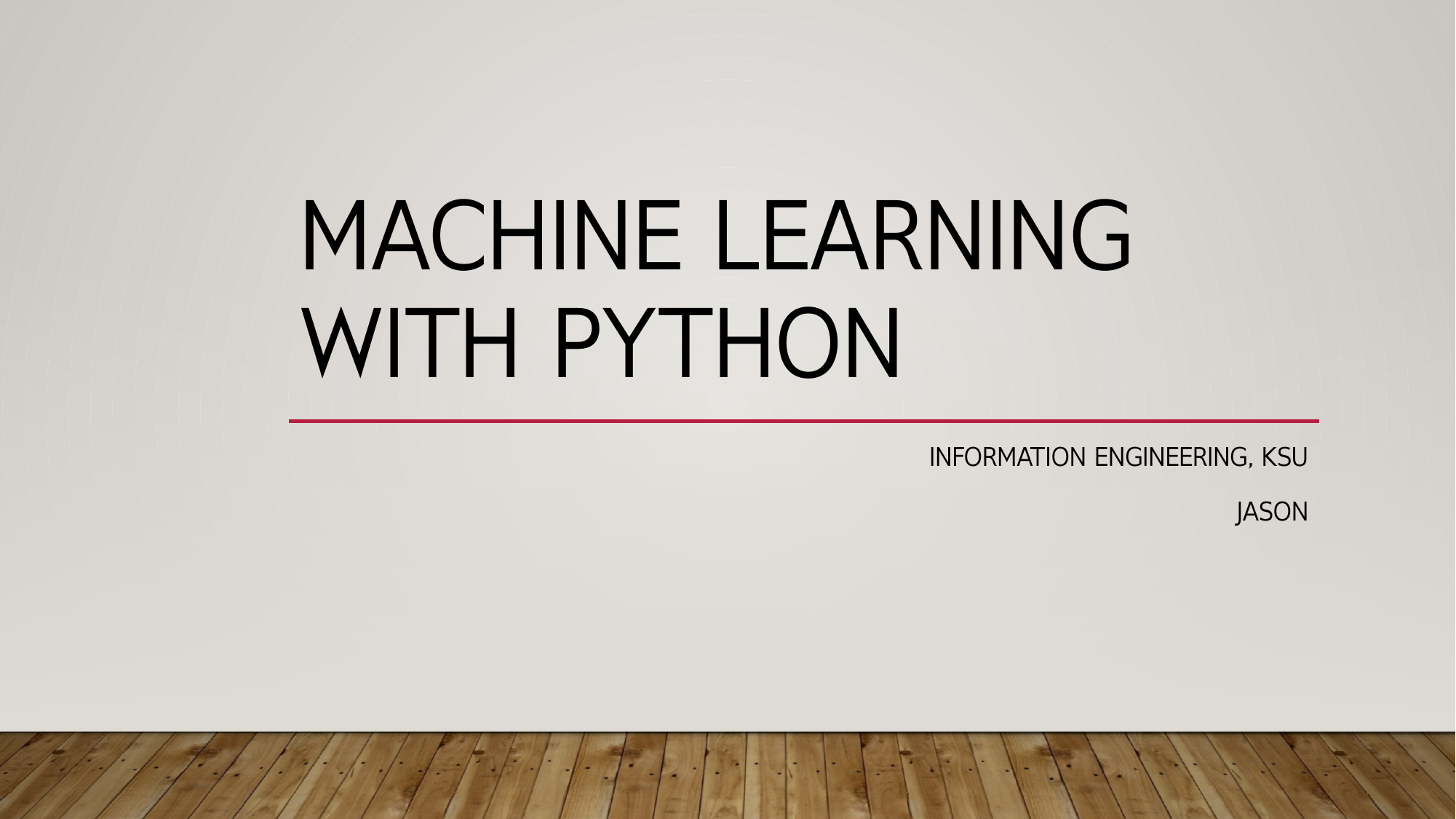

# Machine Learning with Python
Information Engineering, KSU
Jason